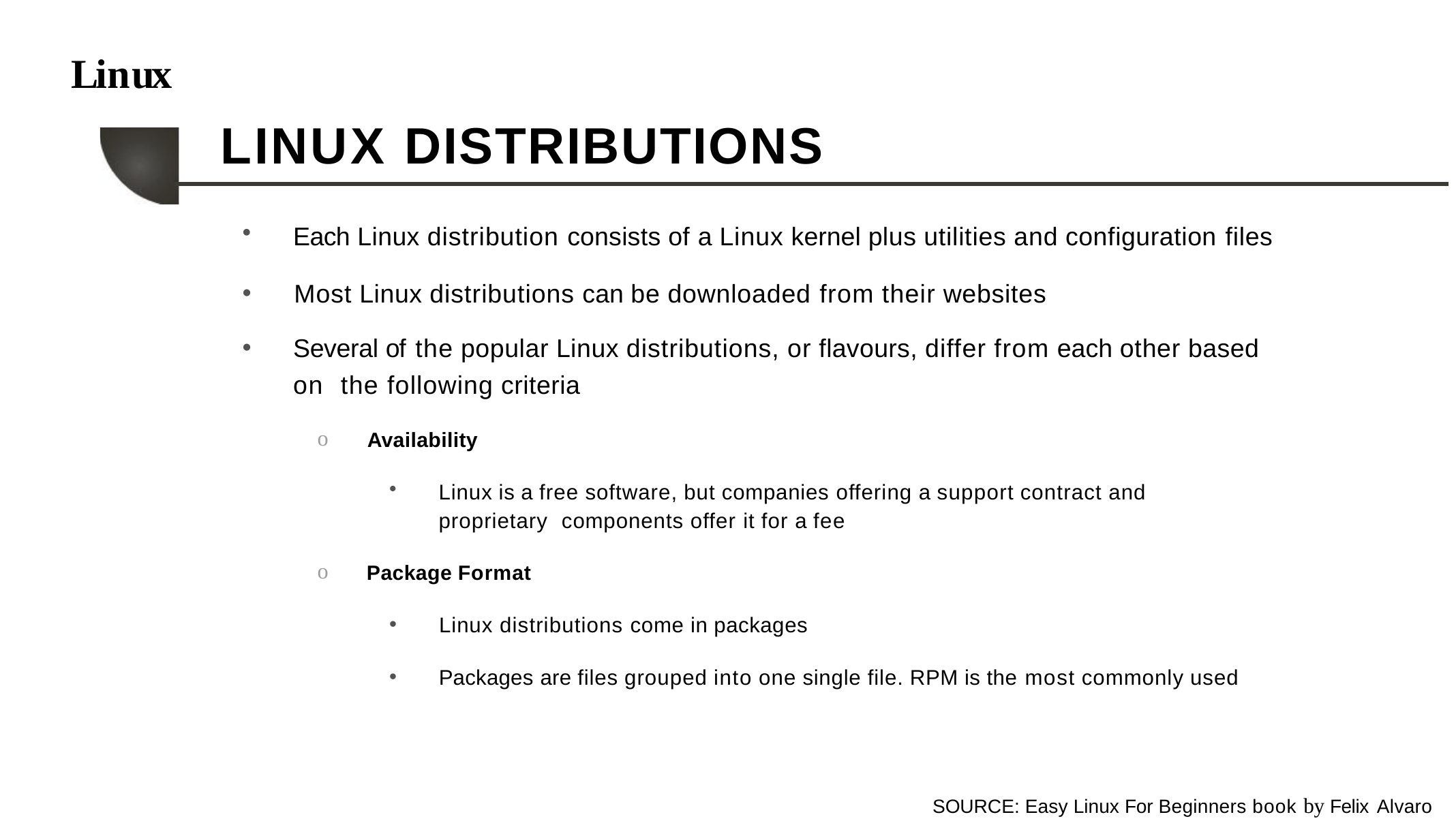

# Linux
LINUX DISTRIBUTIONS

Each Linux distribution consists of a Linux kernel plus utilities and configuration files

Most Linux distributions can be downloaded from their websites
Several of the popular Linux distributions, or flavours, differ from each other based on  the following criteria

Availability

Linux is a free software, but companies offering a support contract and proprietary  components offer it for a fee

Package Format

Linux distributions come in packages

Packages are files grouped into one single file. RPM is the most commonly used
SOURCE: Easy Linux For Beginners book by Felix Alvaro